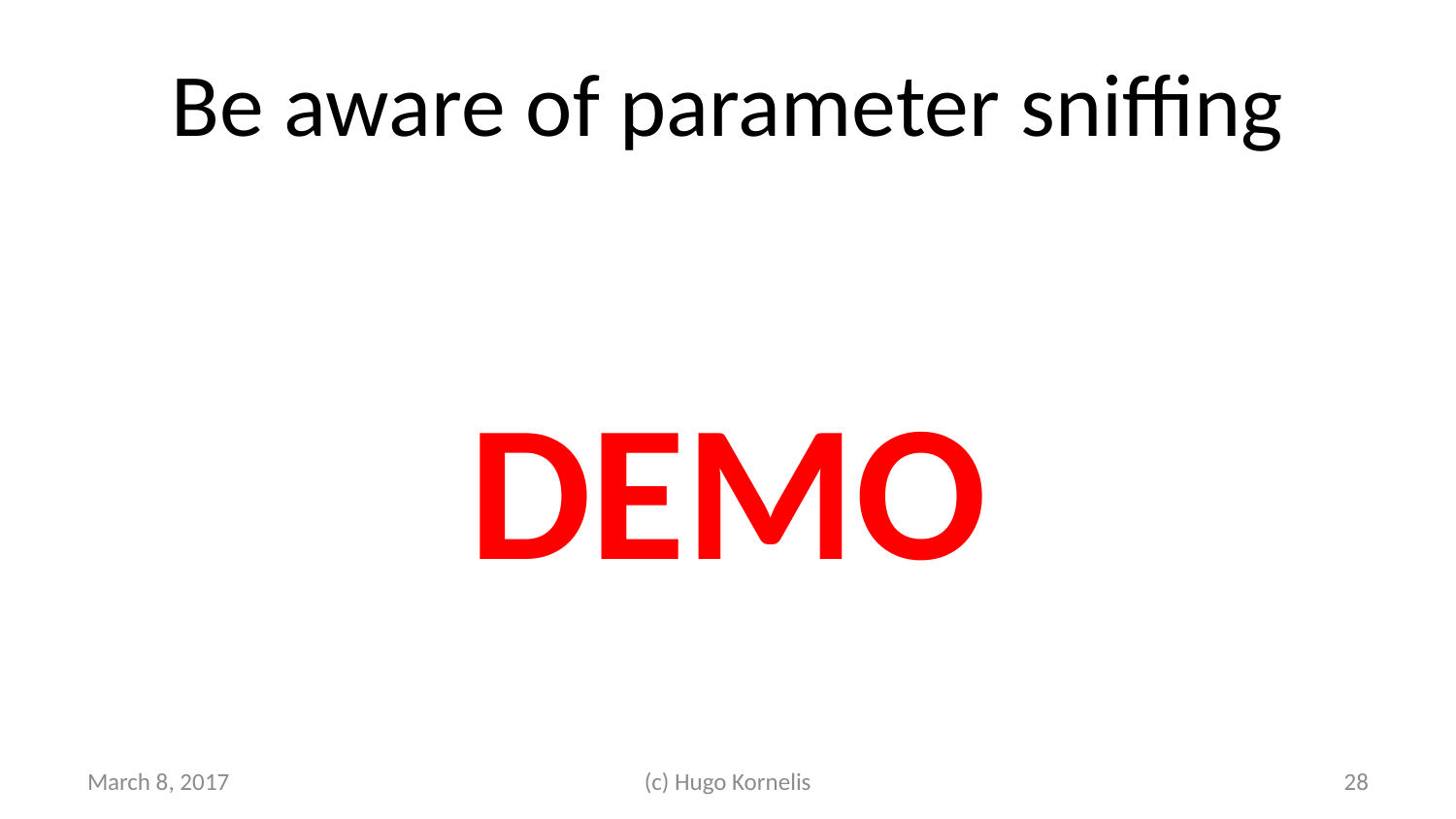

# Be aware of parameter sniffing
DEMO
March 8, 2017
(c) Hugo Kornelis
28